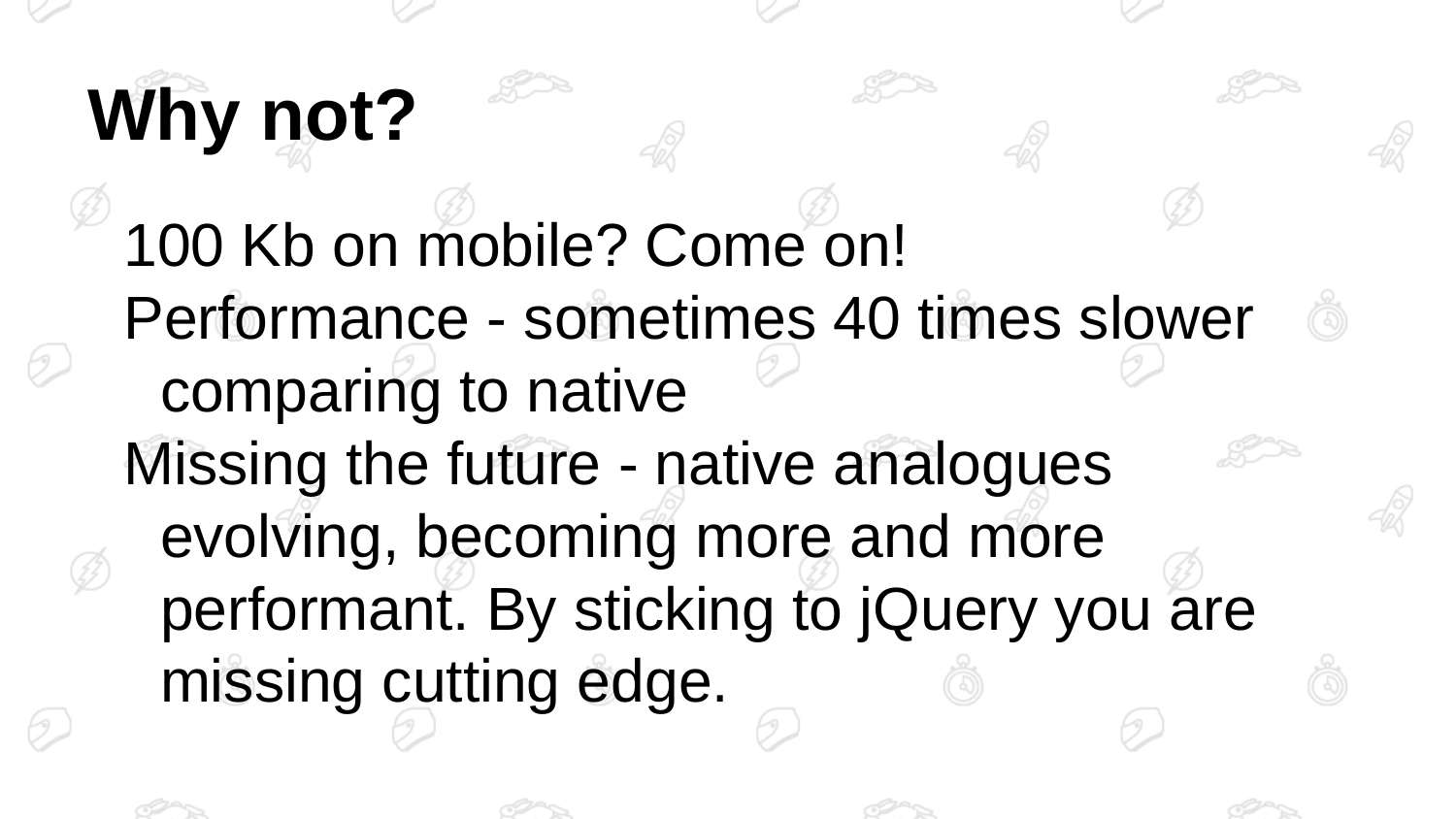

# Why not?
100 Kb on mobile? Come on!
Performance - sometimes 40 times slower comparing to native
Missing the future - native analogues  evolving, becoming more and more performant. By sticking to jQuery you are missing cutting edge.